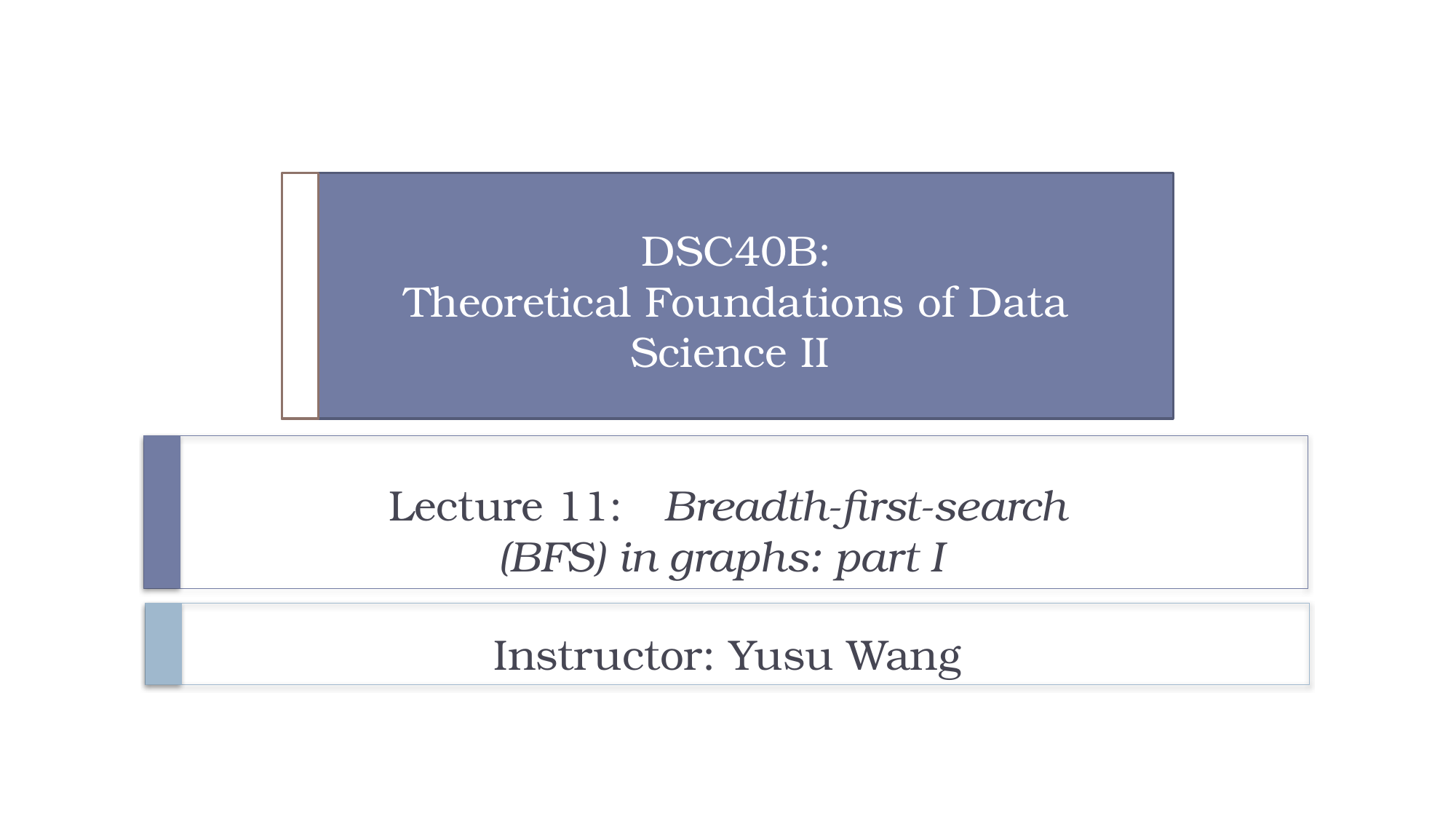

# DSC40B: Theoretical Foundations of Data Science II
Lecture 11:   Breadth-first-search (BFS) in graphs: part I

Instructor: Yusu Wang